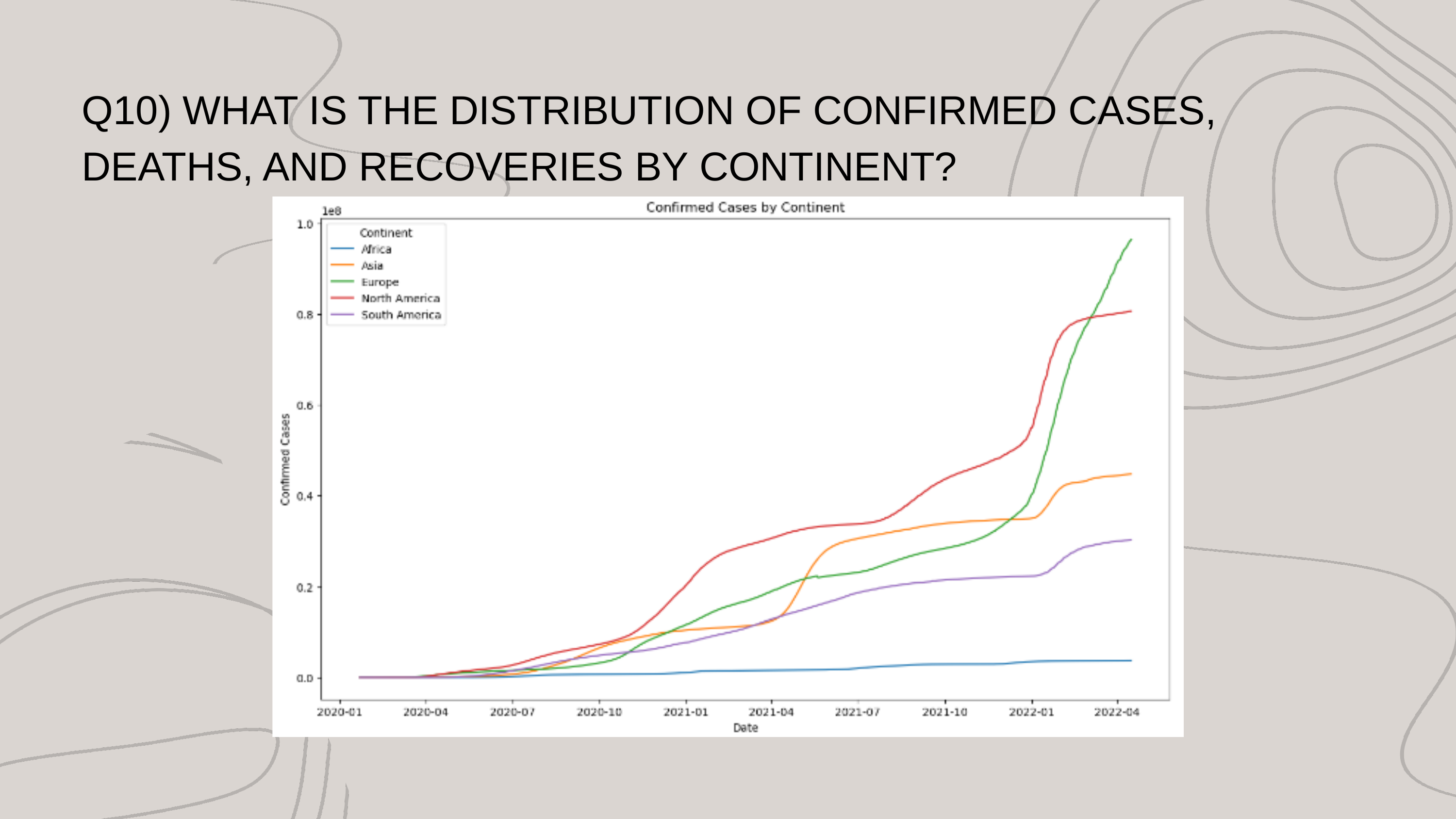

Q10) WHAT IS THE DISTRIBUTION OF CONFIRMED CASES, DEATHS, AND RECOVERIES BY CONTINENT?